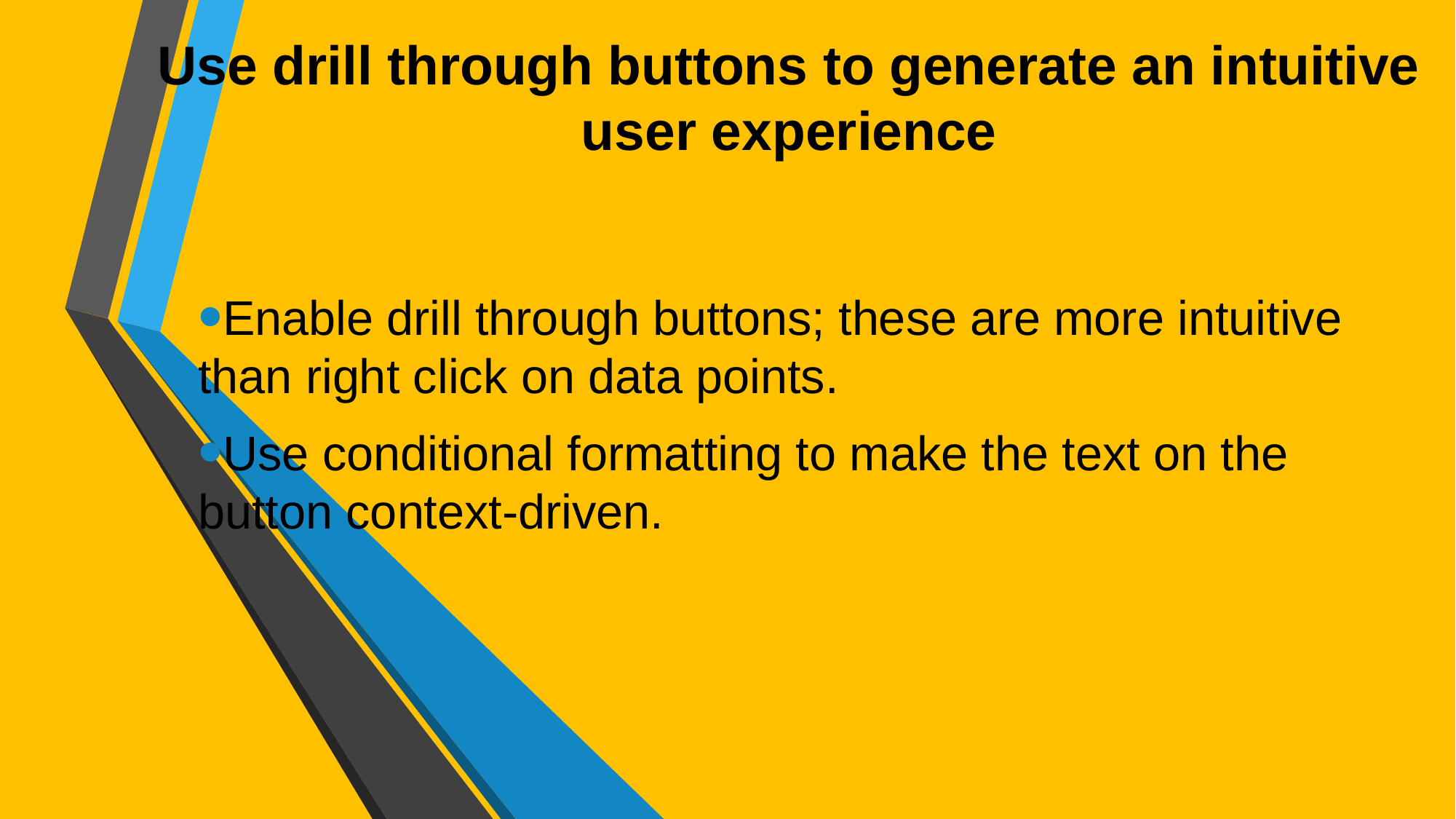

# Use drill through buttons to generate an intuitive user experience

Enable drill through buttons; these are more intuitive than right click on data points.
Use conditional formatting to make the text on the button context-driven.